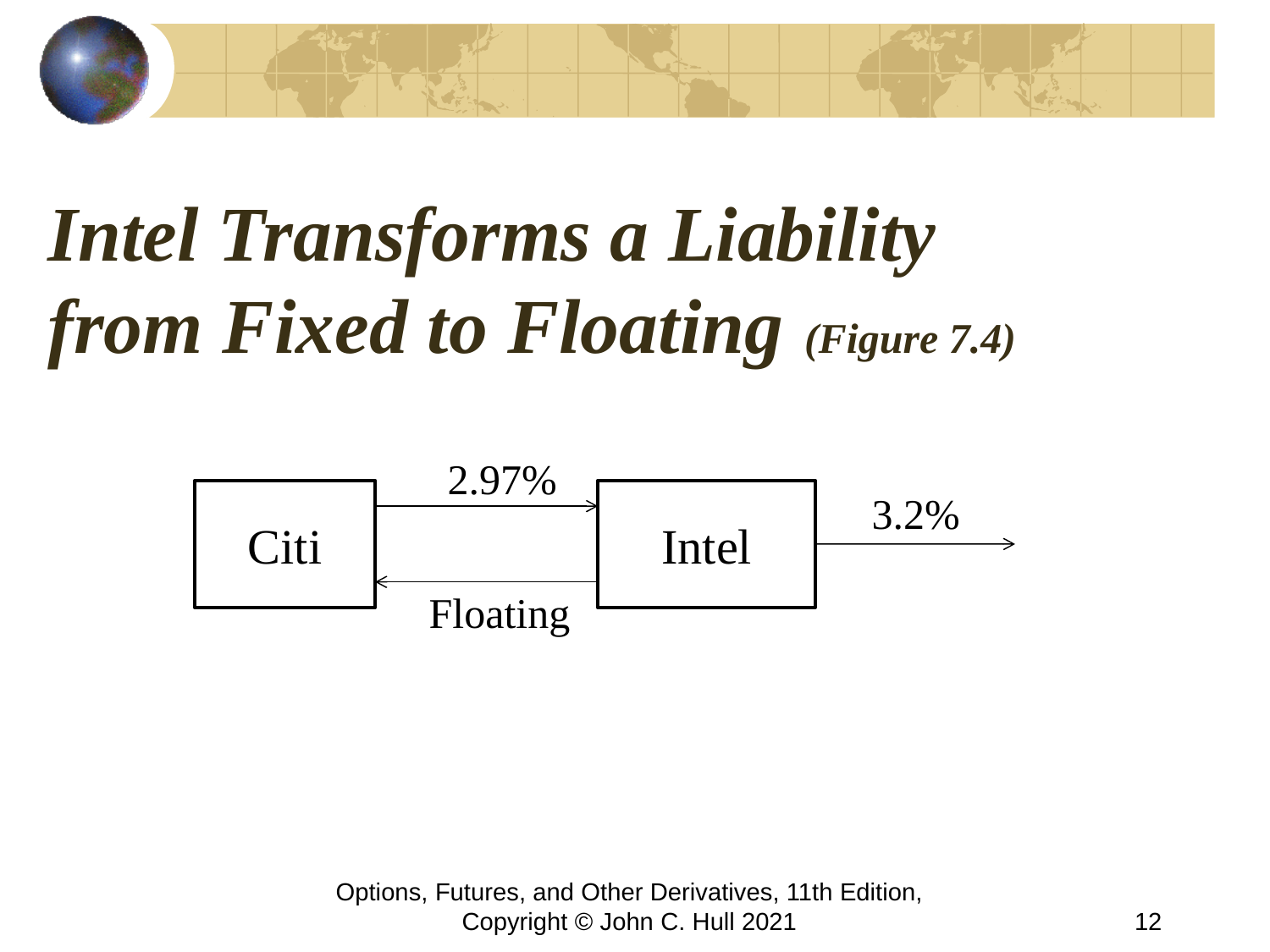

# Intel Transforms a Liability from Fixed to Floating (Figure 7.4)
2.97%
3.2%
Citi
Intel
Floating
Options, Futures, and Other Derivatives, 11th Edition, Copyright © John C. Hull 2021
12